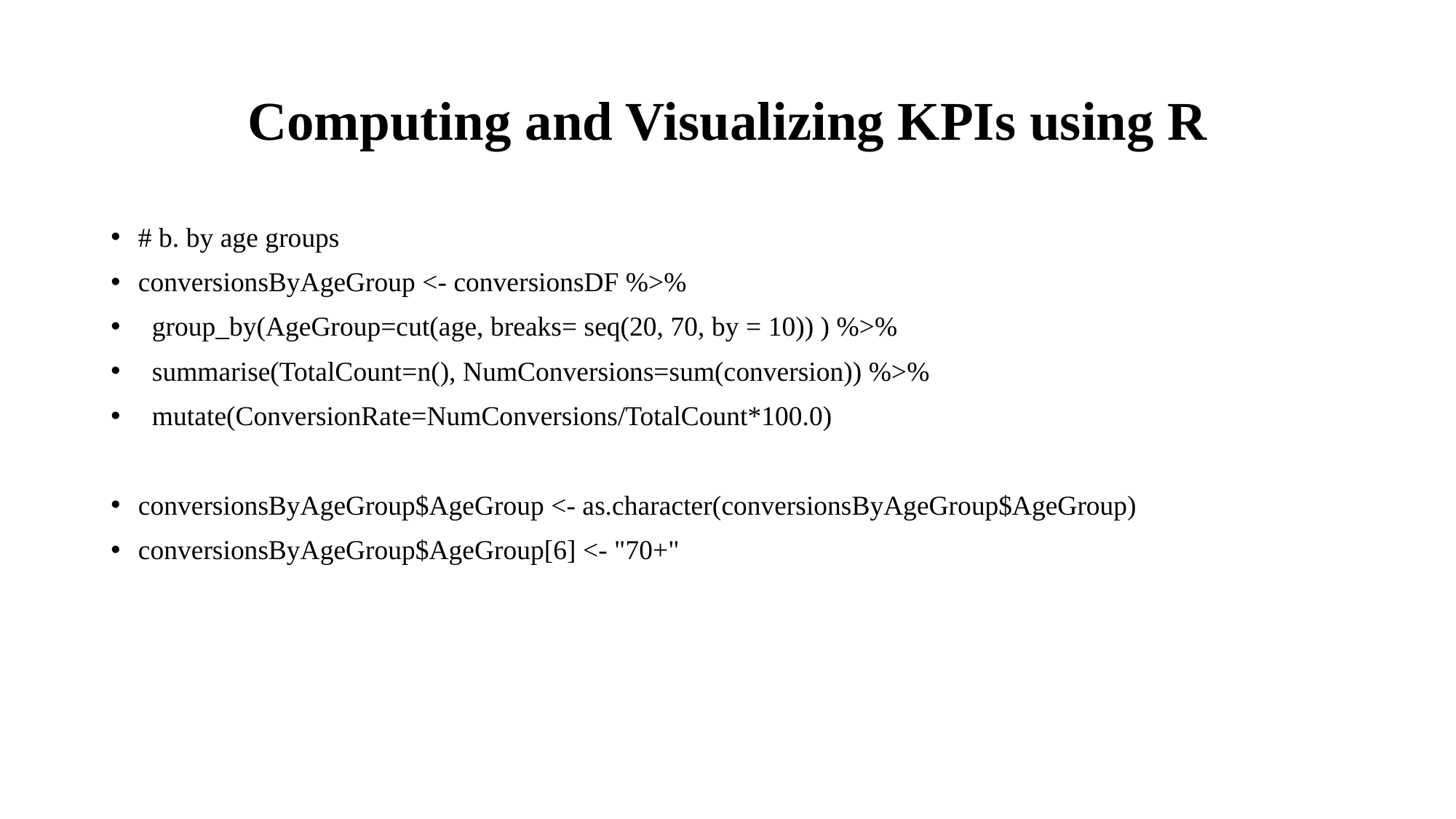

# Computing and Visualizing KPIs using R
# b. by age groups
conversionsByAgeGroup <- conversionsDF %>%
  group_by(AgeGroup=cut(age, breaks= seq(20, 70, by = 10)) ) %>%
  summarise(TotalCount=n(), NumConversions=sum(conversion)) %>%
  mutate(ConversionRate=NumConversions/TotalCount*100.0)

conversionsByAgeGroup$AgeGroup <- as.character(conversionsByAgeGroup$AgeGroup)
conversionsByAgeGroup$AgeGroup[6] <- "70+"